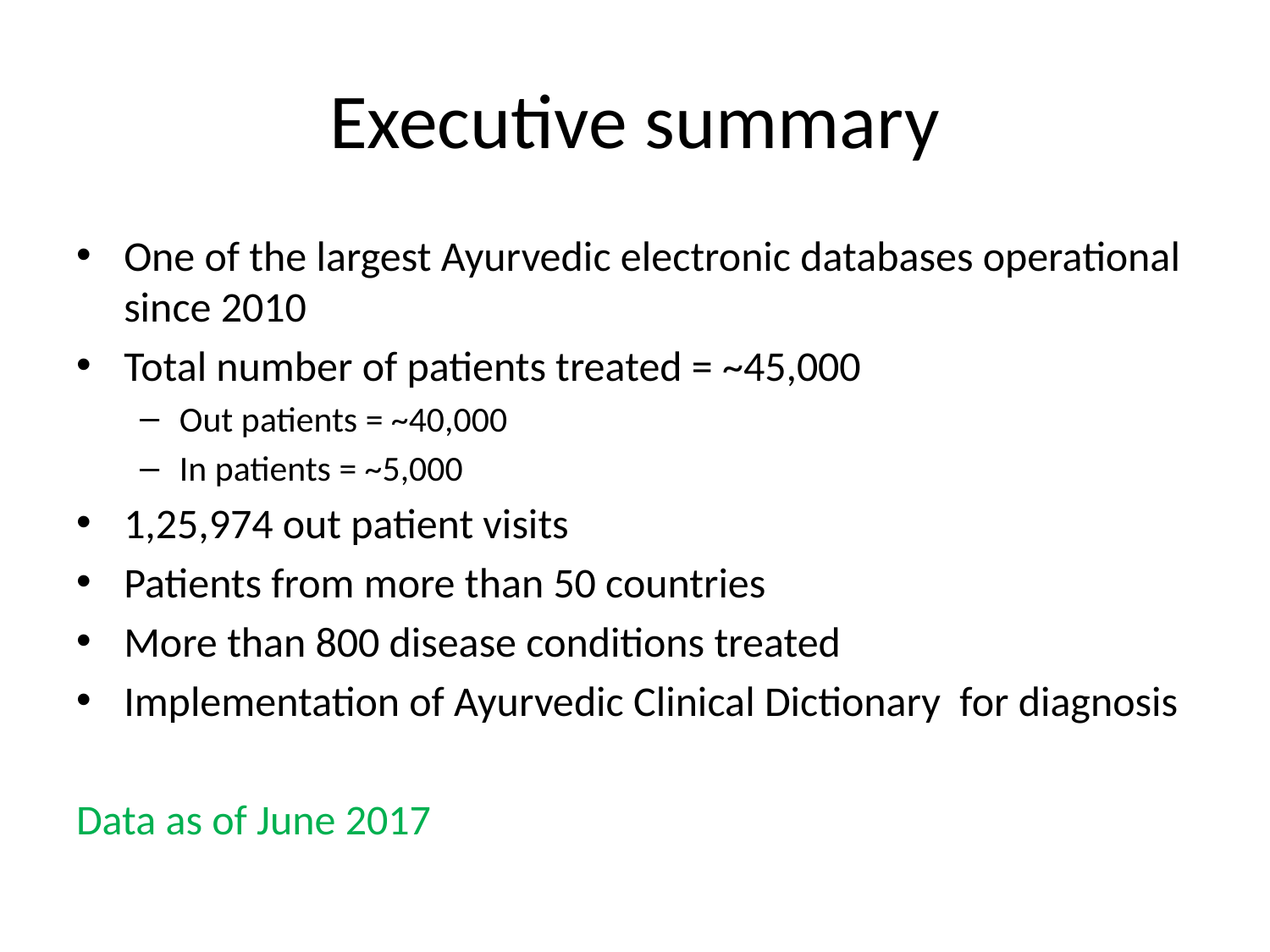

# Executive summary
One of the largest Ayurvedic electronic databases operational since 2010
Total number of patients treated = ~45,000
Out patients = ~40,000
In patients = ~5,000
1,25,974 out patient visits
Patients from more than 50 countries
More than 800 disease conditions treated
Implementation of Ayurvedic Clinical Dictionary  for diagnosis

Data as of June 2017